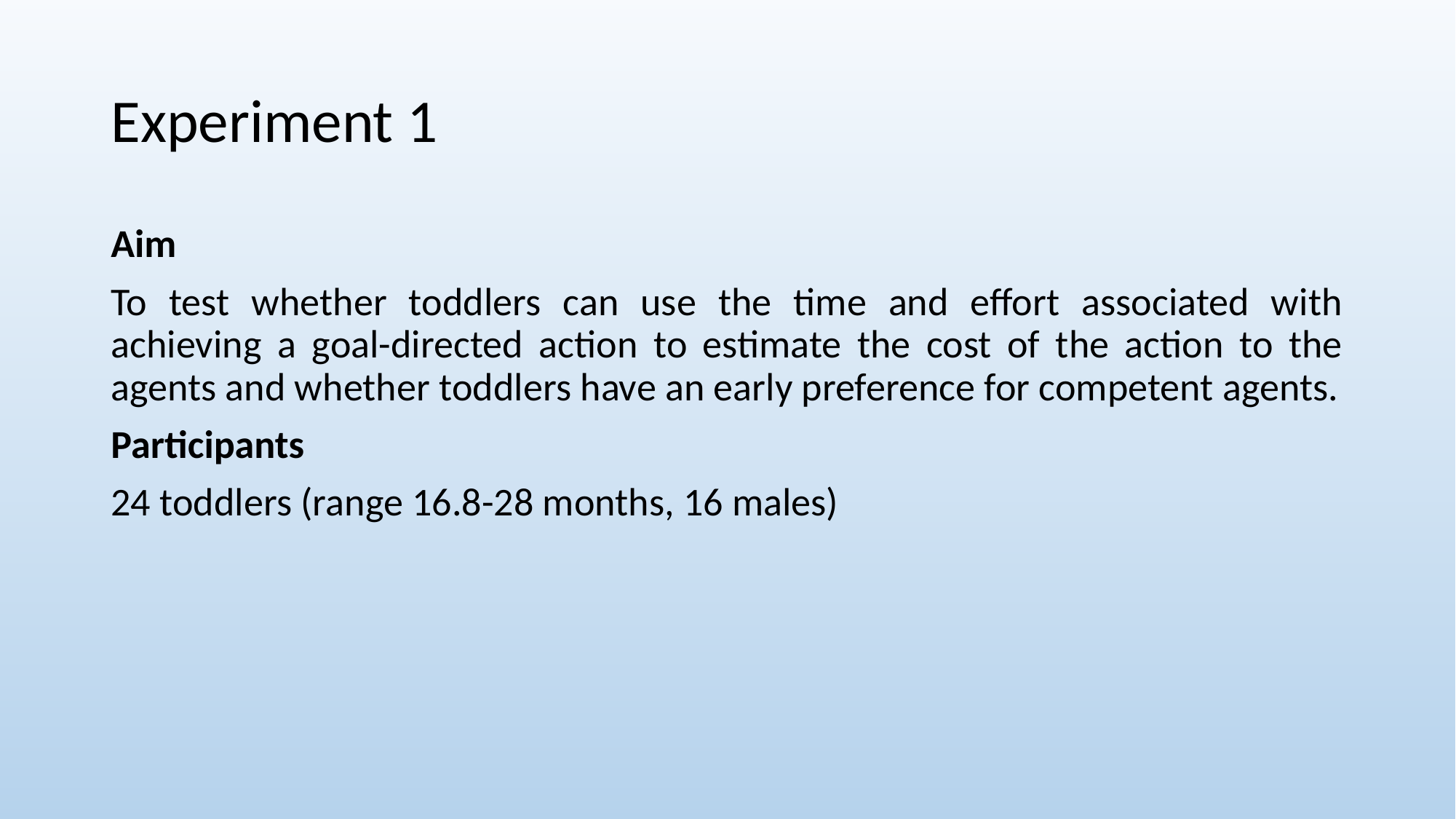

# Experiment 1
Aim
To test whether toddlers can use the time and effort associated with achieving a goal-directed action to estimate the cost of the action to the agents and whether toddlers have an early preference for competent agents.
Participants
24 toddlers (range 16.8-28 months, 16 males)